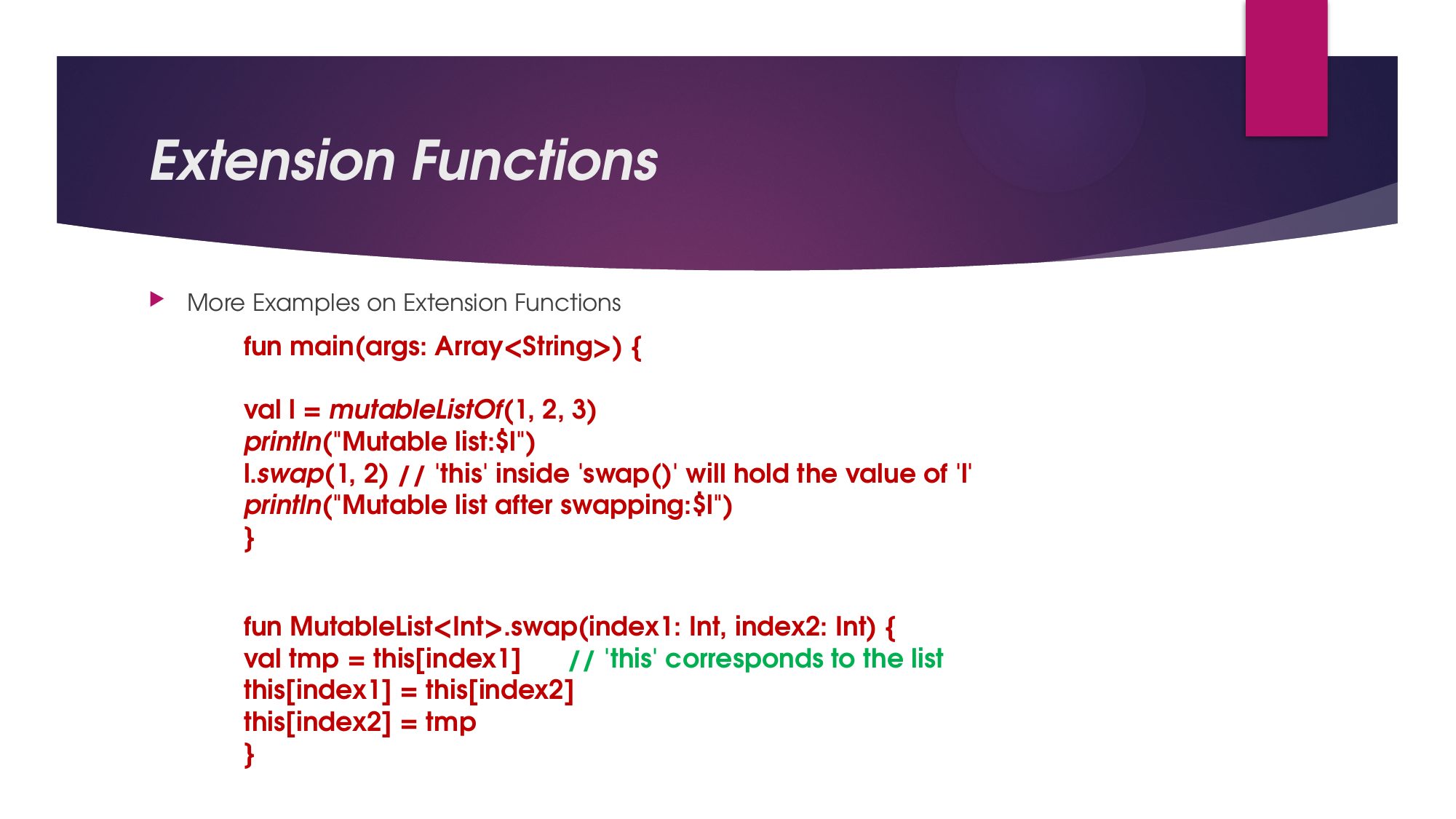

# Extension Functions
More Examples on Extension Functions
	fun main(args: Array<String>) {
    		val l = mutableListOf(1, 2, 3)
    		println("Mutable list:$l")
    		l.swap(1, 2) // 'this' inside 'swap()' will hold the value of 'l'
    		println("Mutable list after swapping:$l")
	}

	fun MutableList<Int>.swap(index1: Int, index2: Int) {
    		val tmp = this[index1]      // 'this' corresponds to the list
    		this[index1] = this[index2]
    		this[index2] = tmp
	}